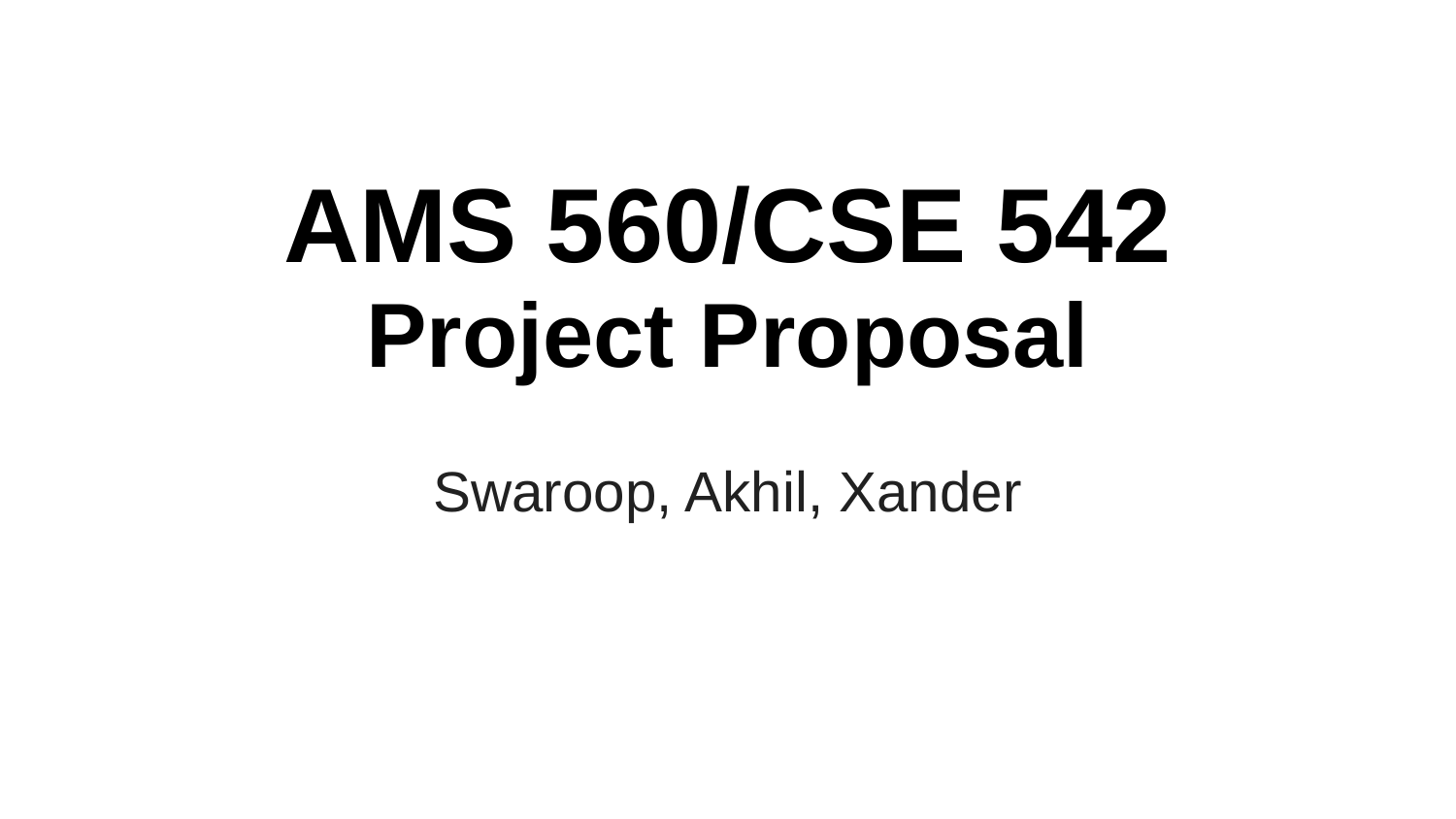

# AMS 560/CSE 542
Project Proposal
Swaroop, Akhil, Xander